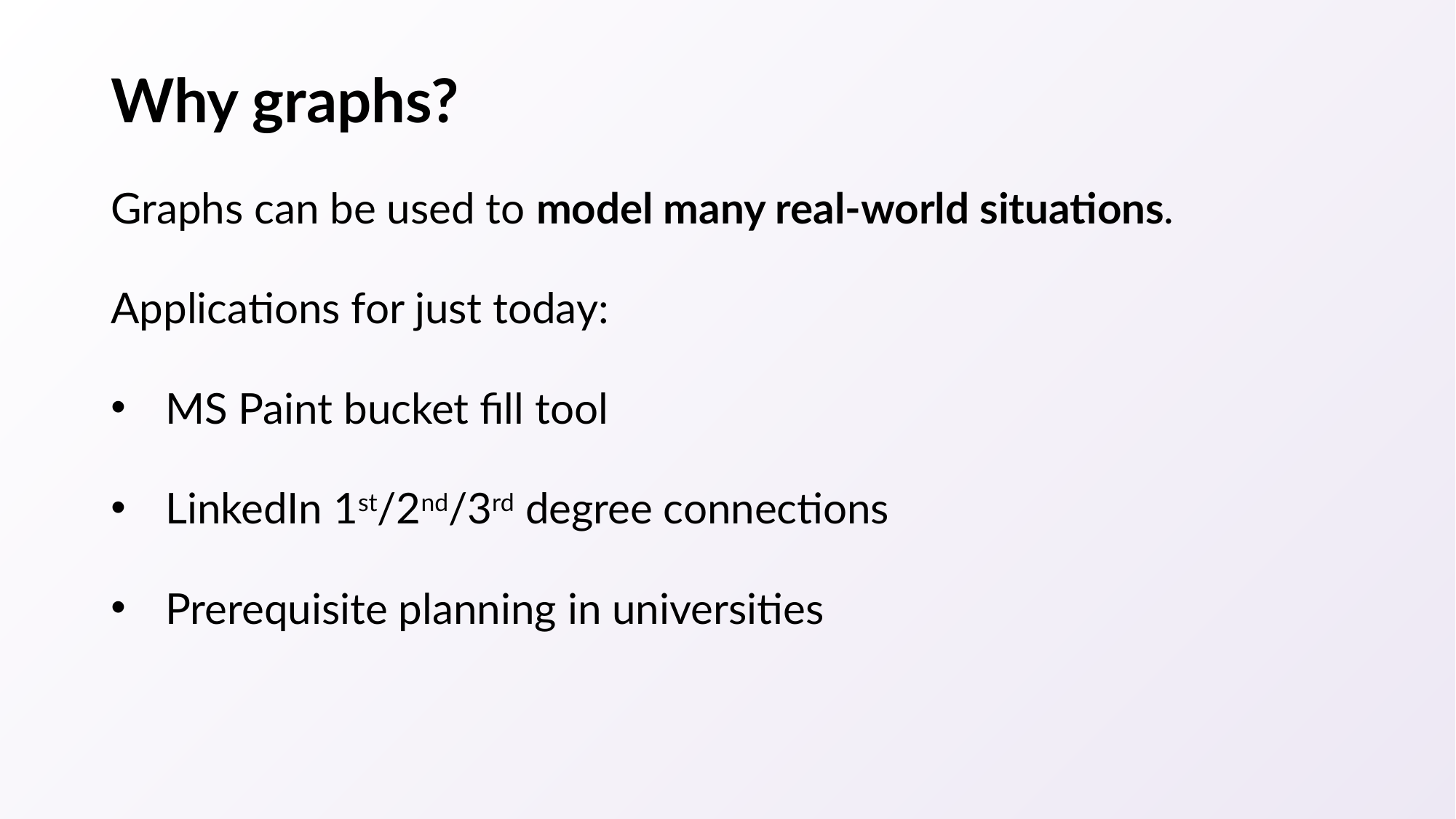

# Why graphs?
Graphs can be used to model many real-world situations.
Applications for just today:
MS Paint bucket fill tool
LinkedIn 1st/2nd/3rd degree connections
Prerequisite planning in universities